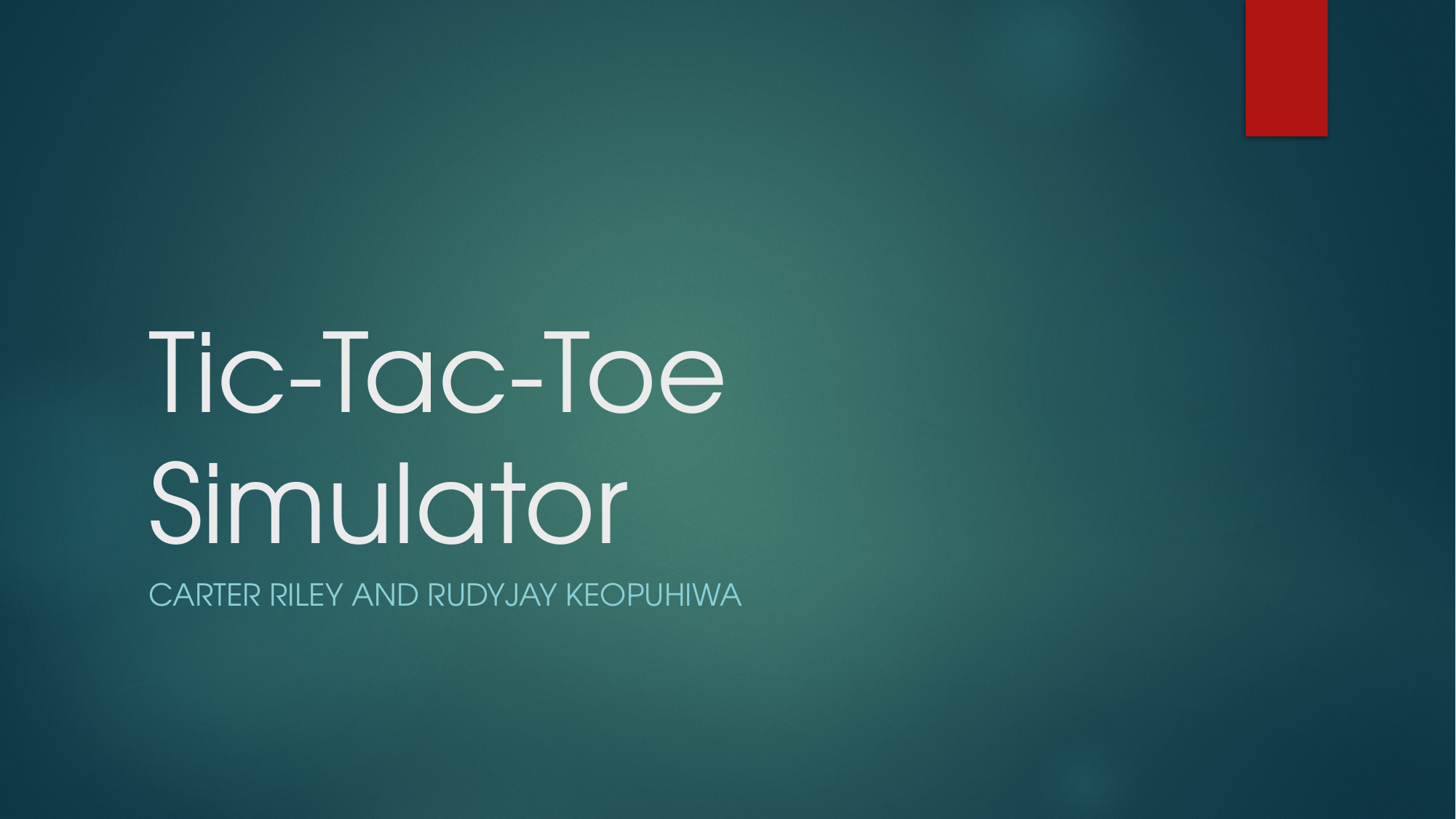

# Tic-Tac-Toe Simulator
Carter Riley and Rudyjay Keopuhiwa